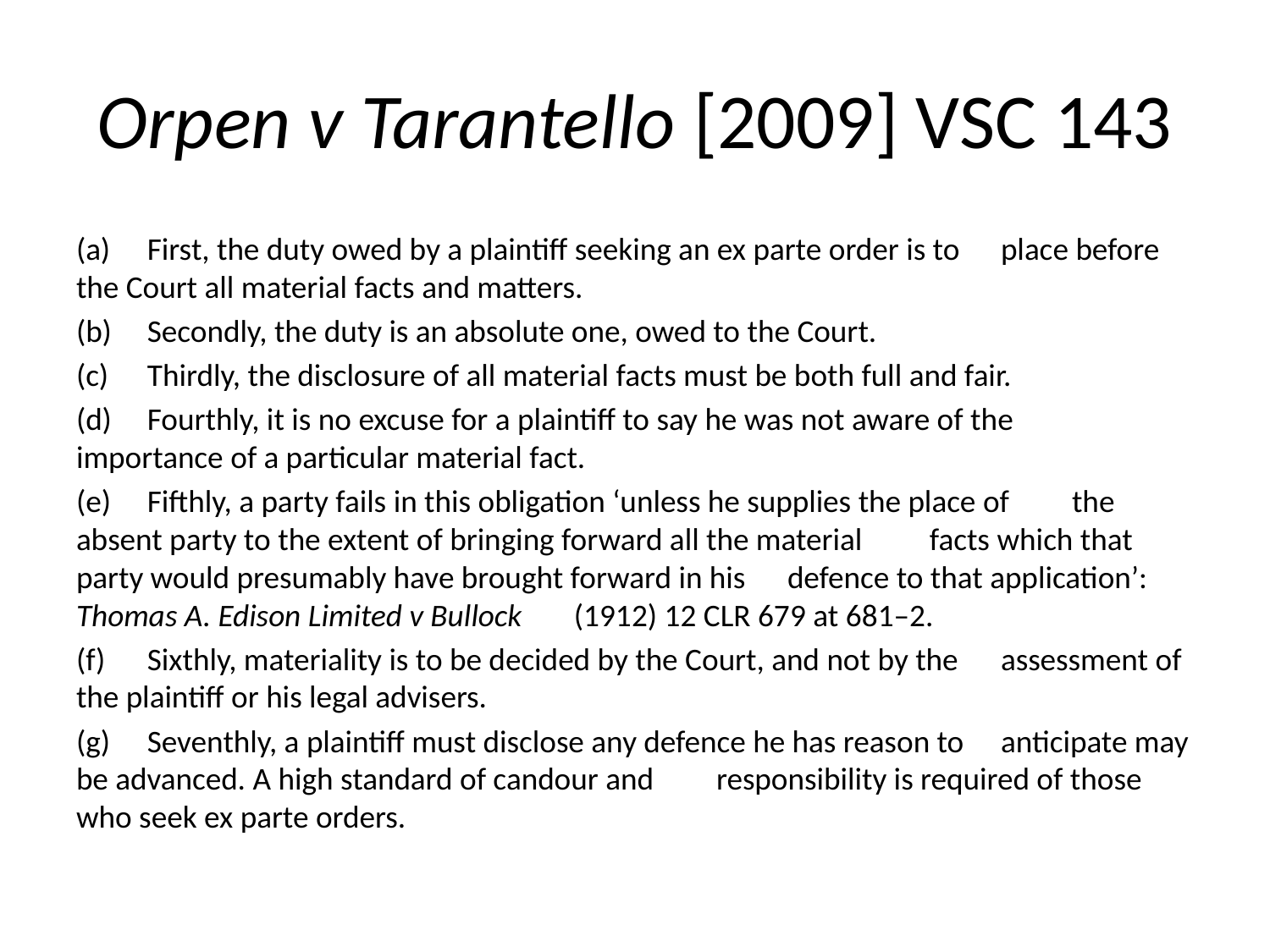

# Orpen v Tarantello [2009] VSC 143
(a) 	First, the duty owed by a plaintiff seeking an ex parte order is to 	place before the Court all material facts and matters.
(b)	Secondly, the duty is an absolute one, owed to the Court.
(c)	Thirdly, the disclosure of all material facts must be both full and fair.
(d)	Fourthly, it is no excuse for a plaintiff to say he was not aware of the 	importance of a particular material fact.
(e)	Fifthly, a party fails in this obligation ‘unless he supplies the place of 	the absent party to the extent of bringing forward all the material 	facts which that party would presumably have brought forward in his 	defence to that application’: Thomas A. Edison Limited v Bullock 	(1912) 12 CLR 679 at 681–2.
(f)	Sixthly, materiality is to be decided by the Court, and not by the 	assessment of the plaintiff or his legal advisers.
(g)	Seventhly, a plaintiff must disclose any defence he has reason to 	anticipate may be advanced. A high standard of candour and 	responsibility is required of those who seek ex parte orders.